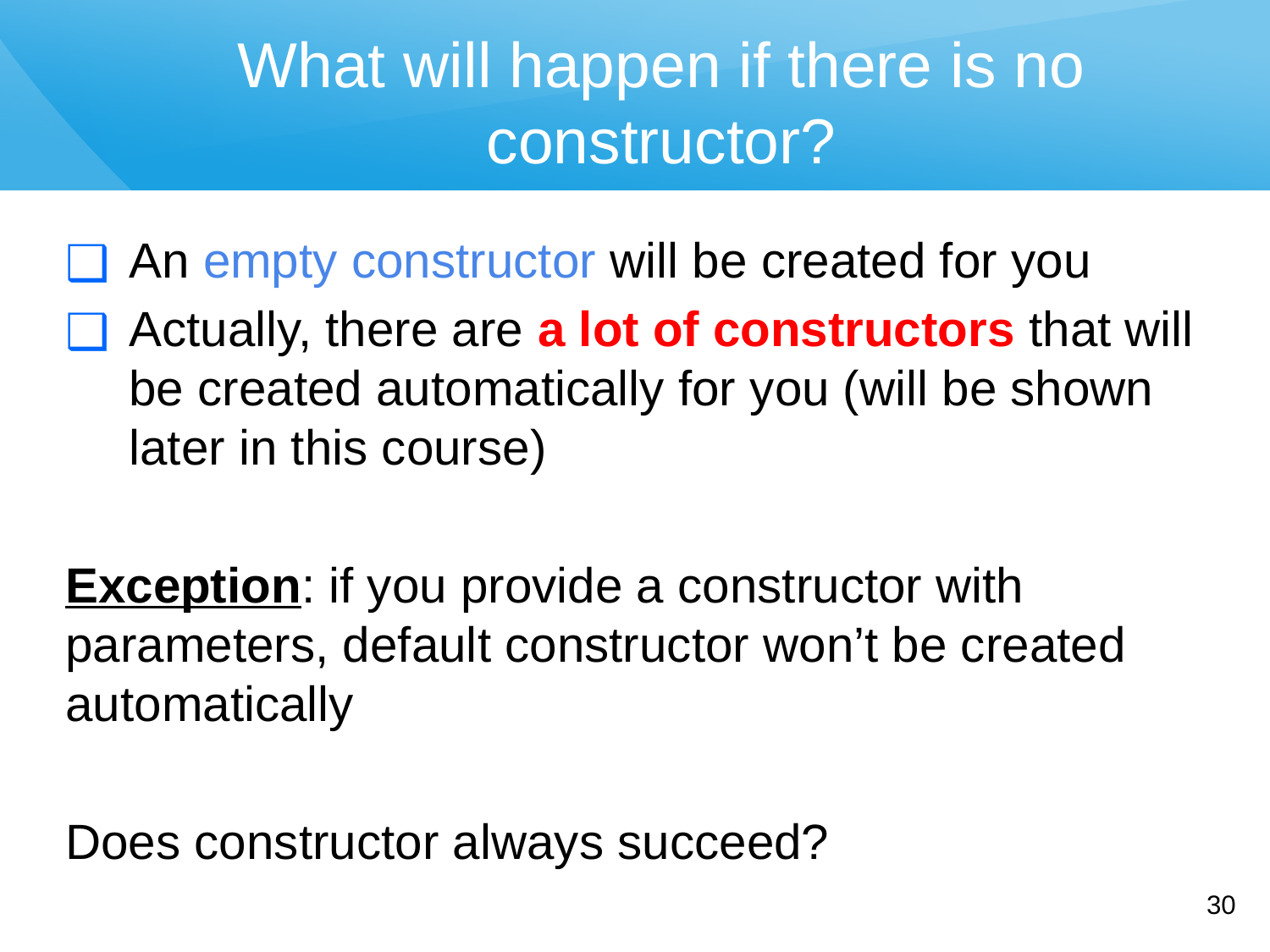

# What will happen if there is no constructor?
An empty constructor will be created for you
Actually, there are a lot of constructors that will be created automatically for you (will be shown later in this course)

Exception: if you provide a constructor with parameters, default constructor won’t be created automatically

Does constructor always succeed?
30